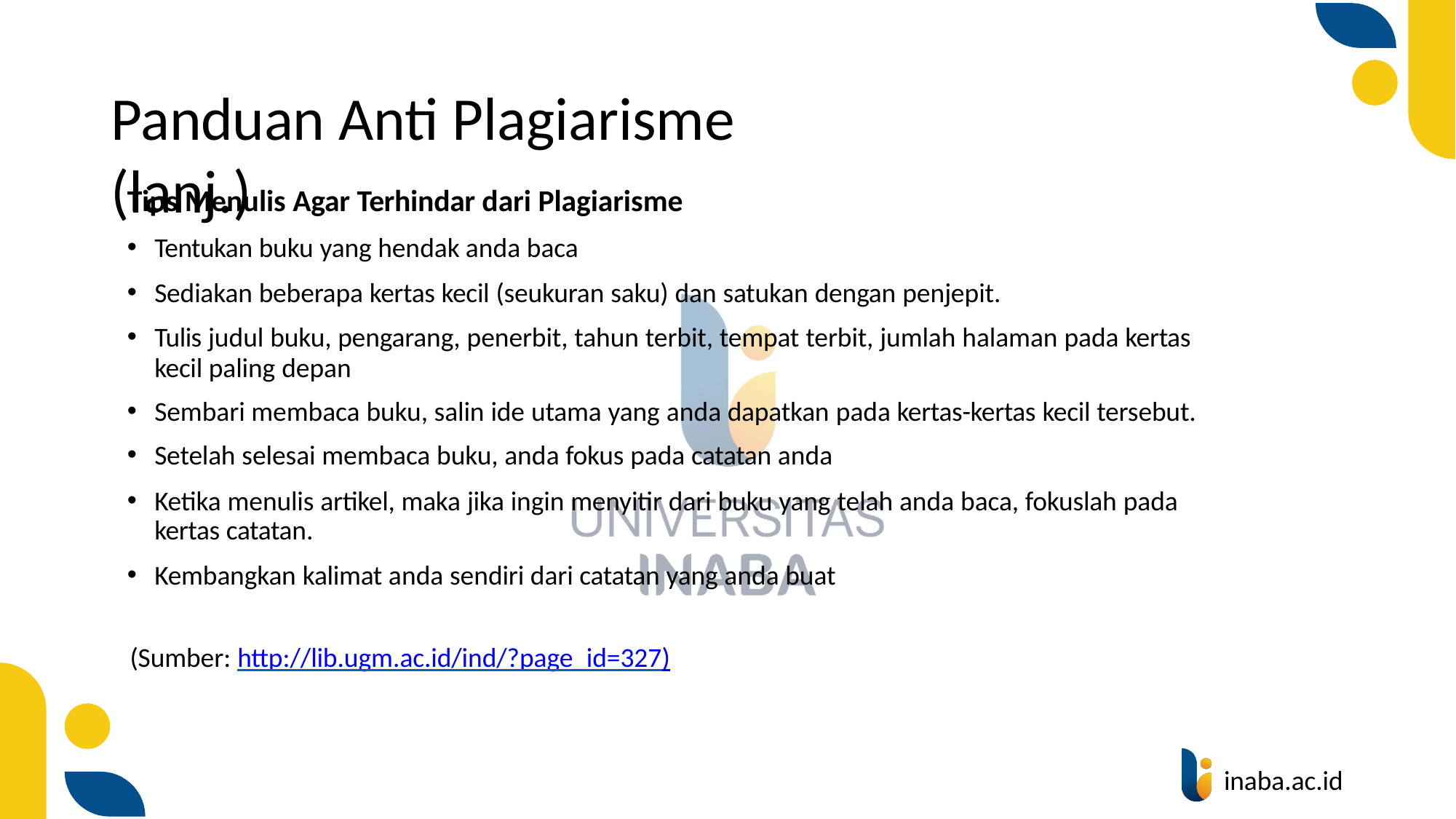

# Panduan Anti Plagiarisme (lanj.)
Tips Menulis Agar Terhindar dari Plagiarisme
Tentukan buku yang hendak anda baca
Sediakan beberapa kertas kecil (seukuran saku) dan satukan dengan penjepit.
Tulis judul buku, pengarang, penerbit, tahun terbit, tempat terbit, jumlah halaman pada kertas  kecil paling depan
Sembari membaca buku, salin ide utama yang anda dapatkan pada kertas-kertas kecil tersebut.
Setelah selesai membaca buku, anda fokus pada catatan anda
Ketika menulis artikel, maka jika ingin menyitir dari buku yang telah anda baca, fokuslah pada  kertas catatan.
Kembangkan kalimat anda sendiri dari catatan yang anda buat

(Sumber: http://lib.ugm.ac.id/ind/?page_id=327)
inaba.ac.id